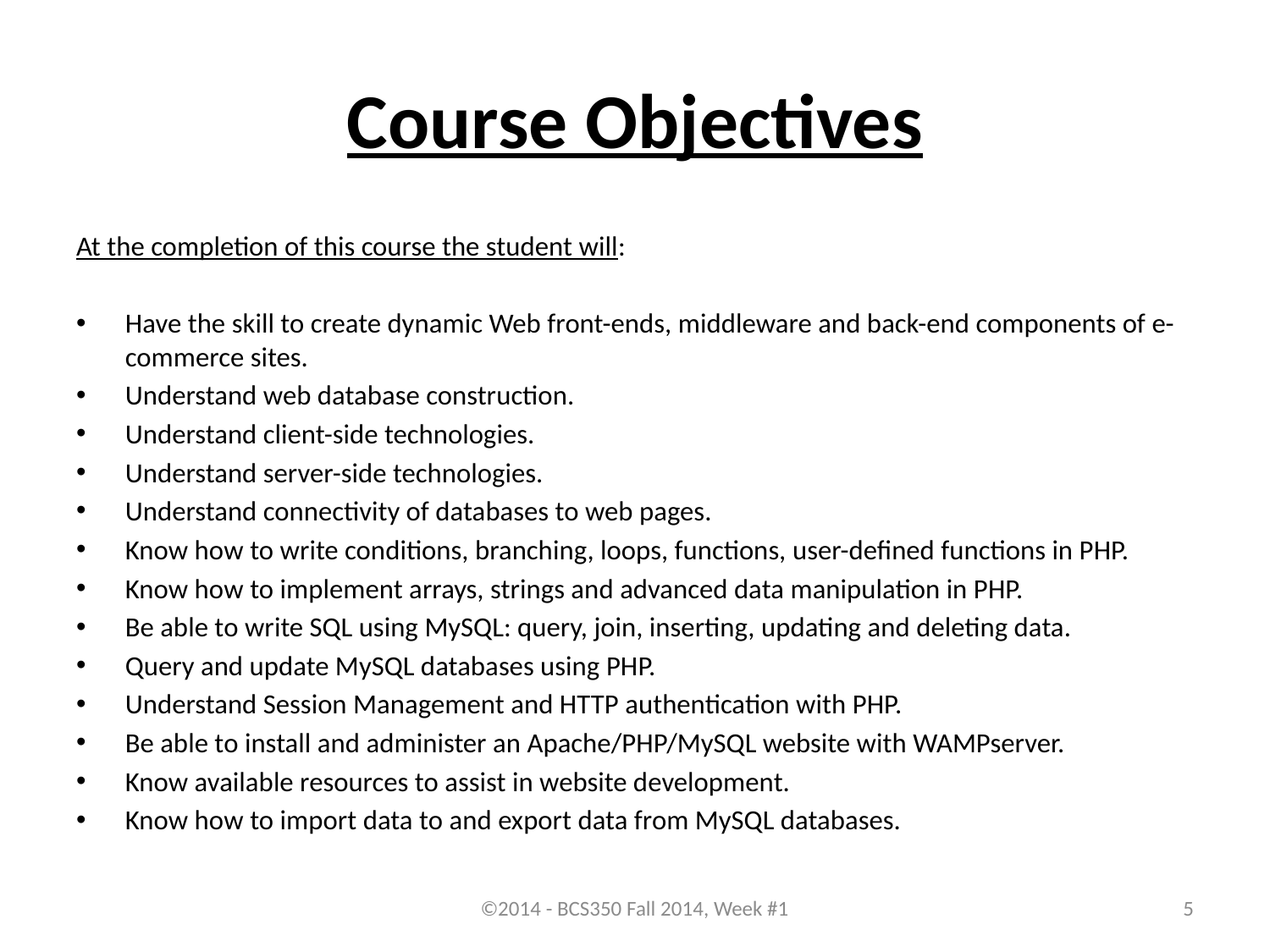

# Course Objectives
At the completion of this course the student will:

Have the skill to create dynamic Web front-ends, middleware and back-end components of e-commerce sites.
Understand web database construction.
Understand client-side technologies.
Understand server-side technologies.
Understand connectivity of databases to web pages.
Know how to write conditions, branching, loops, functions, user-defined functions in PHP.
Know how to implement arrays, strings and advanced data manipulation in PHP.
Be able to write SQL using MySQL: query, join, inserting, updating and deleting data.
Query and update MySQL databases using PHP.
Understand Session Management and HTTP authentication with PHP.
Be able to install and administer an Apache/PHP/MySQL website with WAMPserver.
Know available resources to assist in website development.
Know how to import data to and export data from MySQL databases.

©2014 - BCS350 Fall 2014, Week #1
5